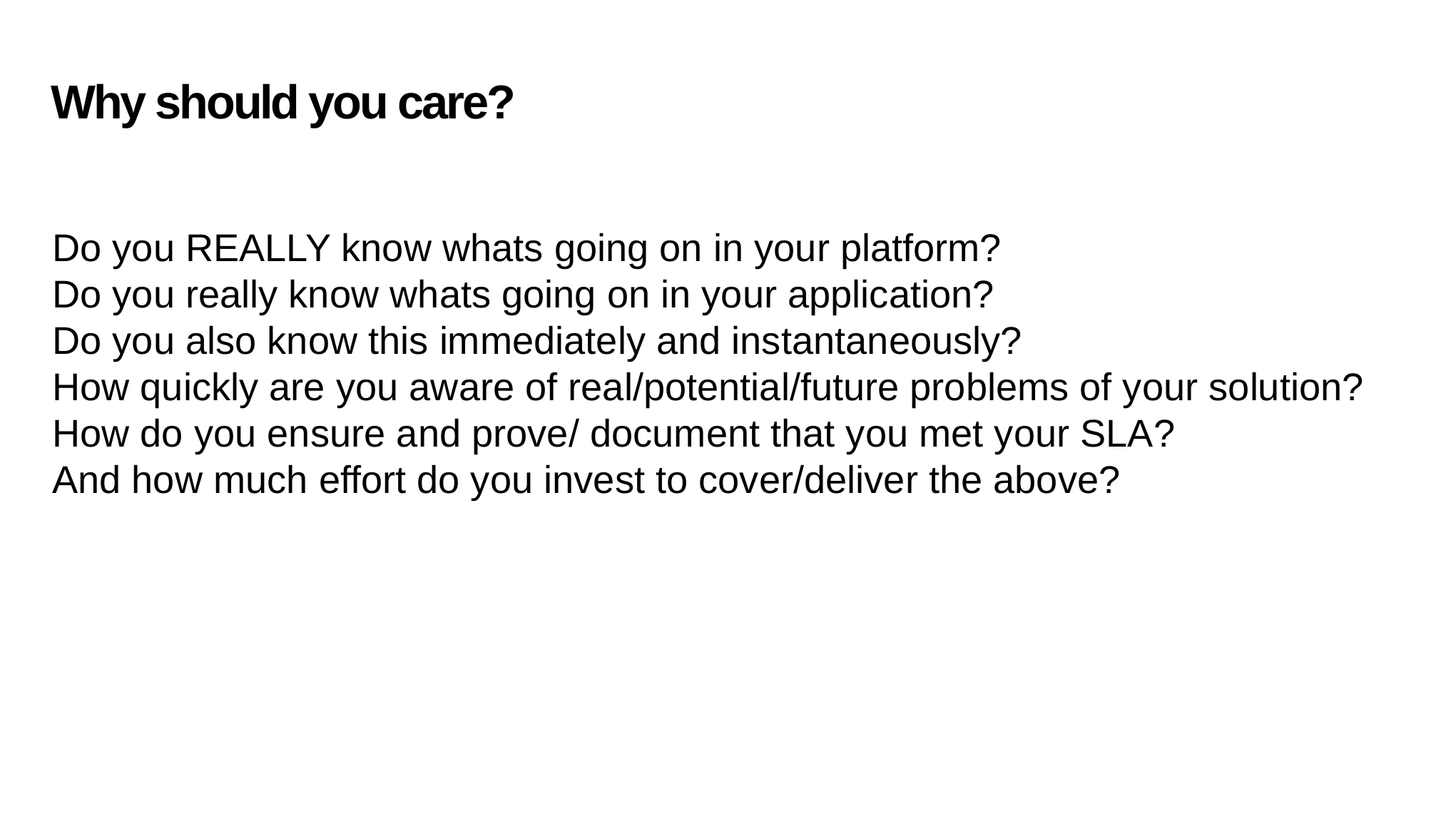

# Why should you care?
Do you REALLY know whats going on in your platform?
Do you really know whats going on in your application?
Do you also know this immediately and instantaneously?
How quickly are you aware of real/potential/future problems of your solution?
How do you ensure and prove/ document that you met your SLA?
And how much effort do you invest to cover/deliver the above?